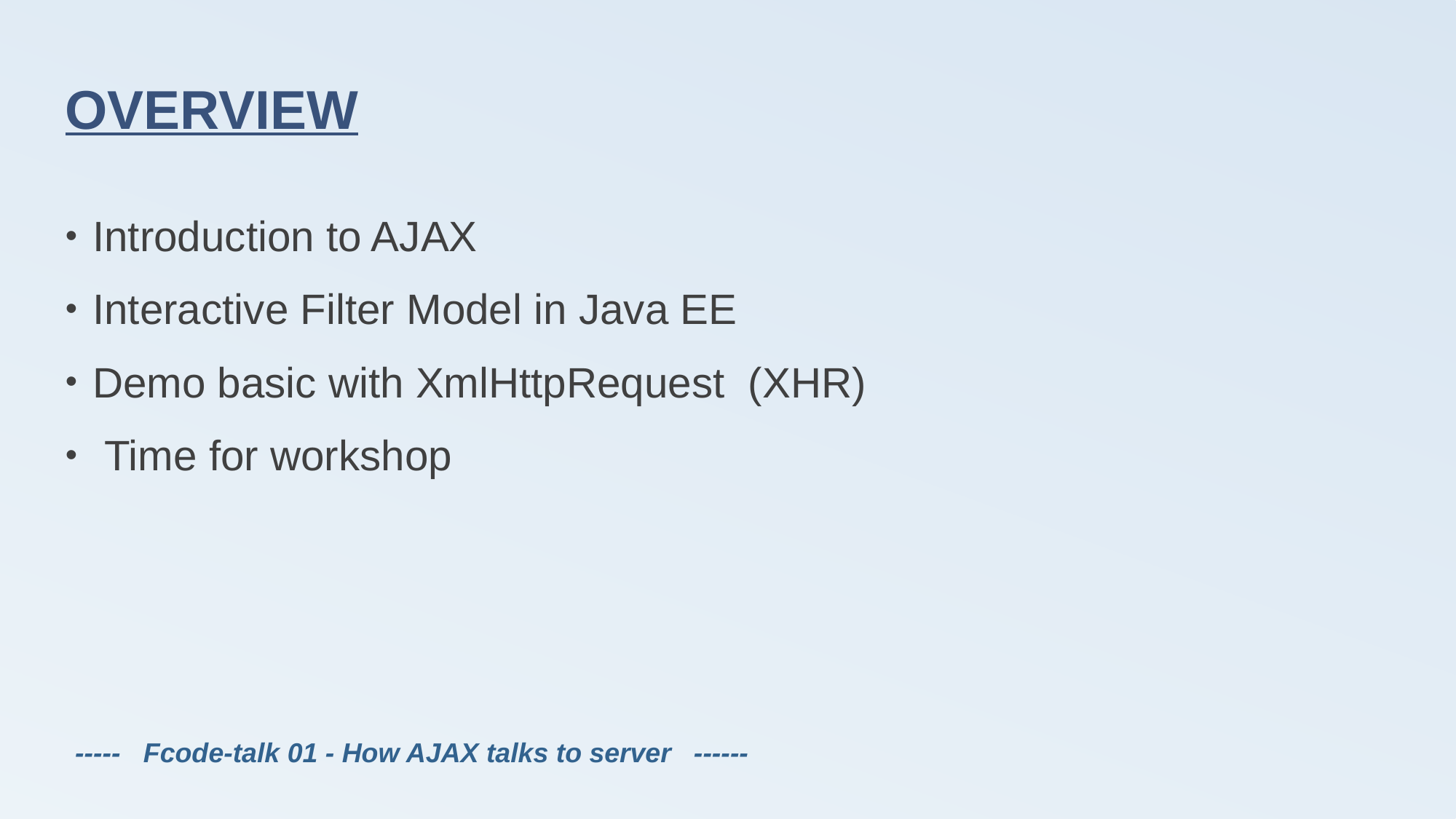

# OVERVIEW
Introduction to AJAX
Interactive Filter Model in Java EE
Demo basic with XmlHttpRequest  (XHR)
 Time for workshop
-----   Fcode-talk 01 - How AJAX talks to server   ------